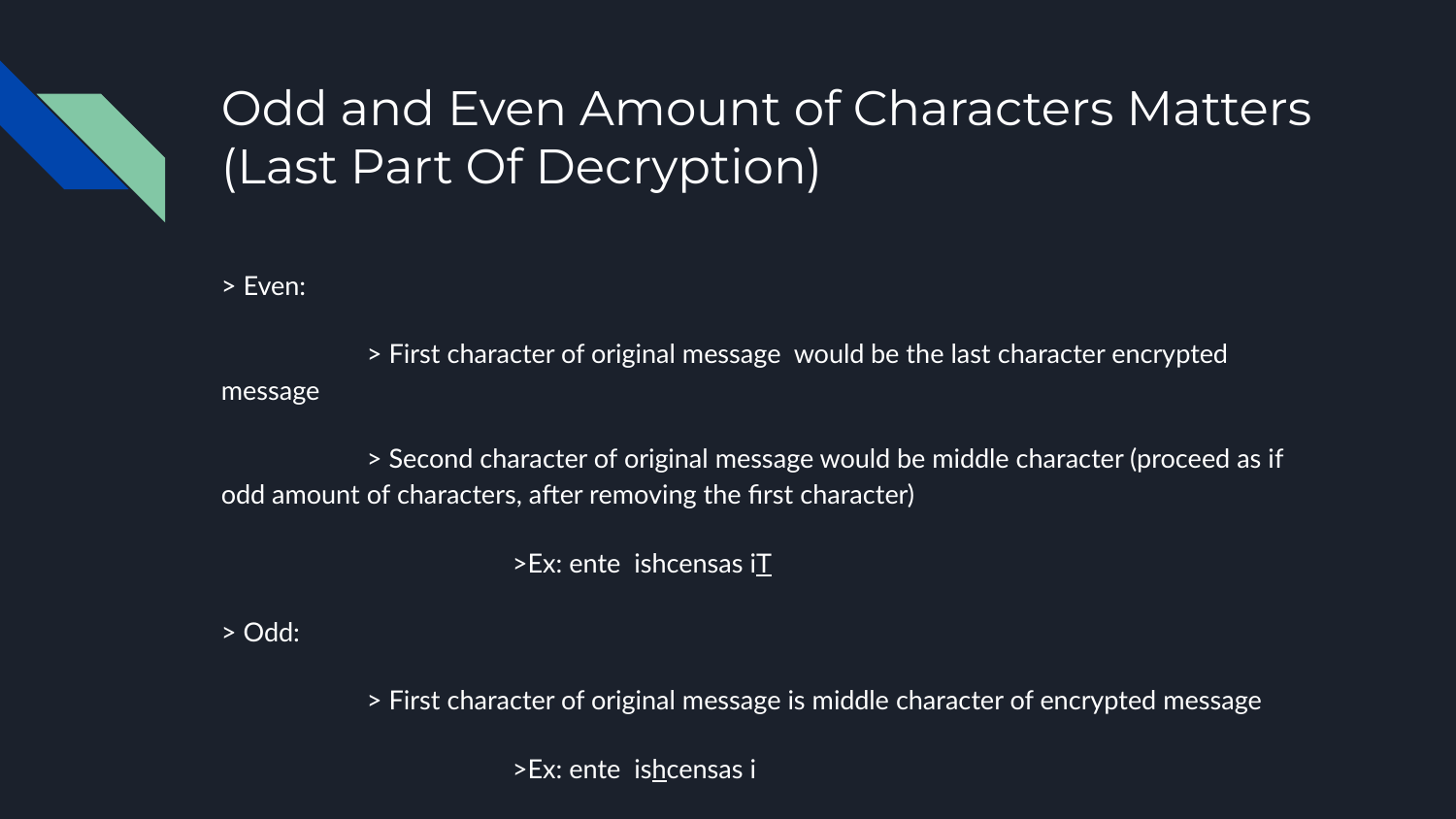

# Odd and Even Amount of Characters Matters (Last Part Of Decryption)
> Even:
	> First character of original message  would be the last character encrypted message
	> Second character of original message would be middle character (proceed as if odd amount of characters, after removing the first character)
		>Ex: ente  ishcensas iT
> Odd:
	> First character of original message is middle character of encrypted message
		>Ex: ente  ishcensas i